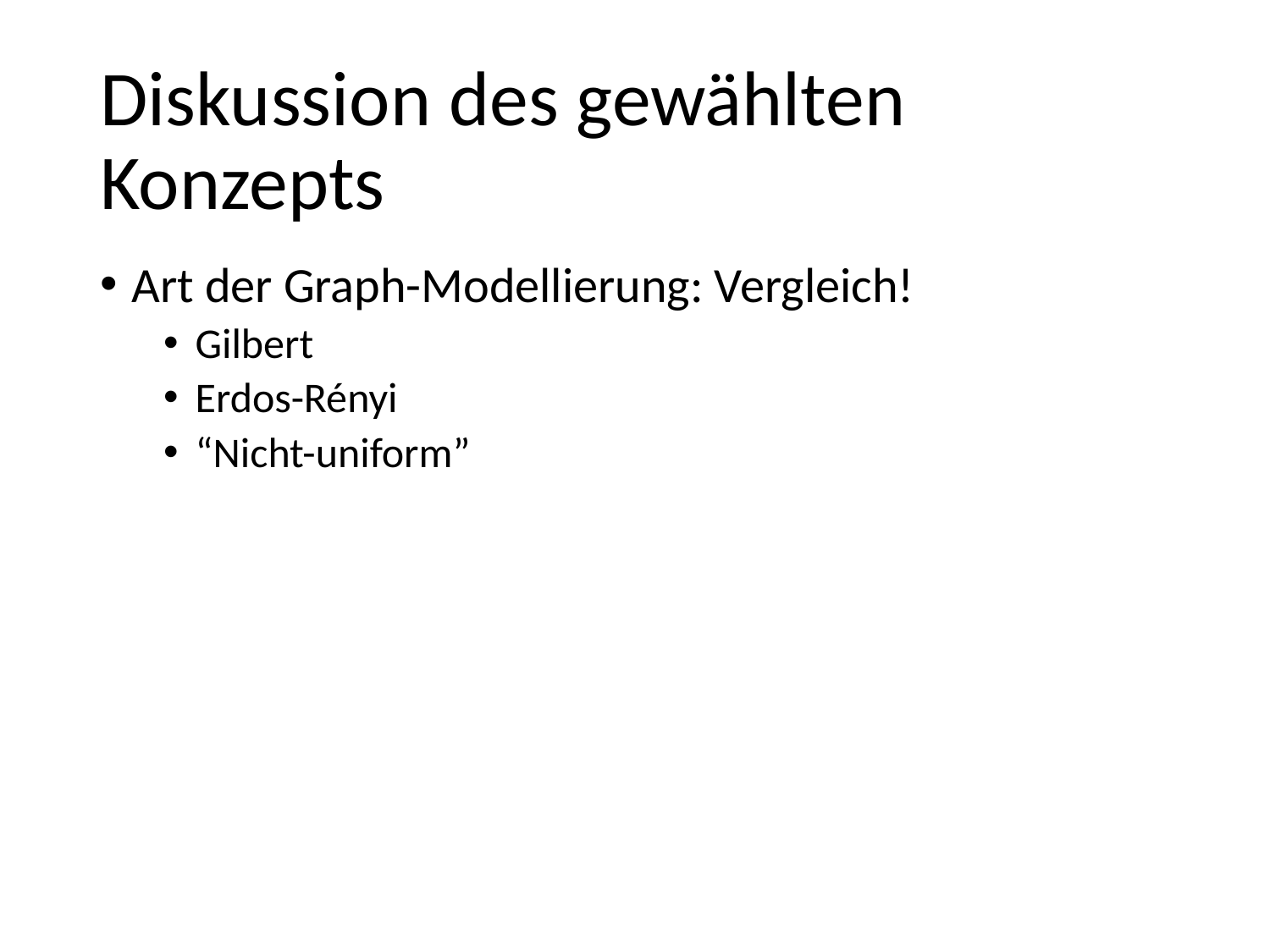

# Diskussion des gewählten Konzepts
Art der Graph-Modellierung: Vergleich!
Gilbert
Erdos-Rényi
“Nicht-uniform”